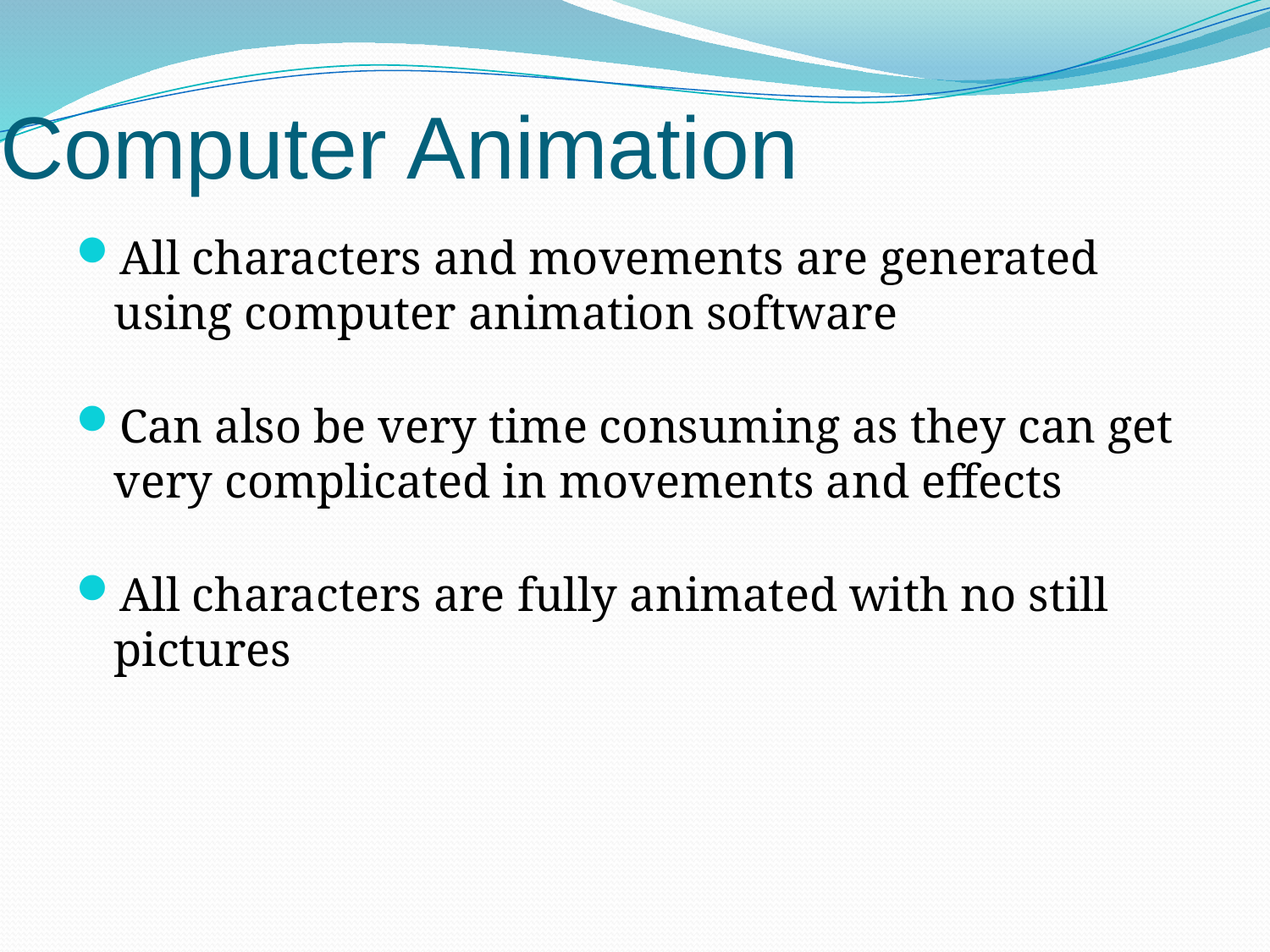

# Computer Animation
All characters and movements are generated using computer animation software

Can also be very time consuming as they can get very complicated in movements and effects

All characters are fully animated with no still pictures